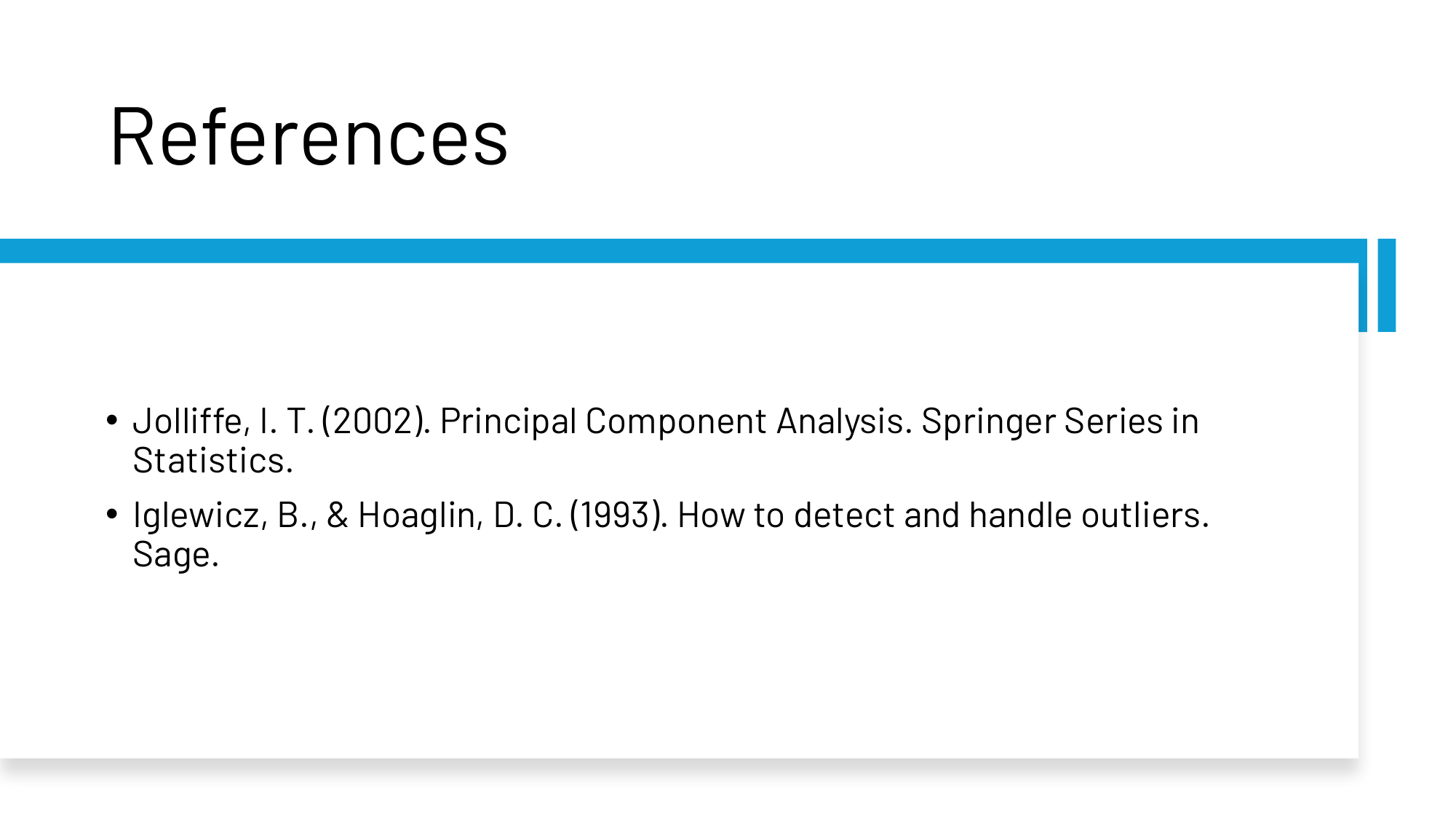

# References

Jolliffe, I. T. (2002). Principal Component Analysis. Springer Series in Statistics.
Iglewicz, B., & Hoaglin, D. C. (1993). How to detect and handle outliers. Sage.